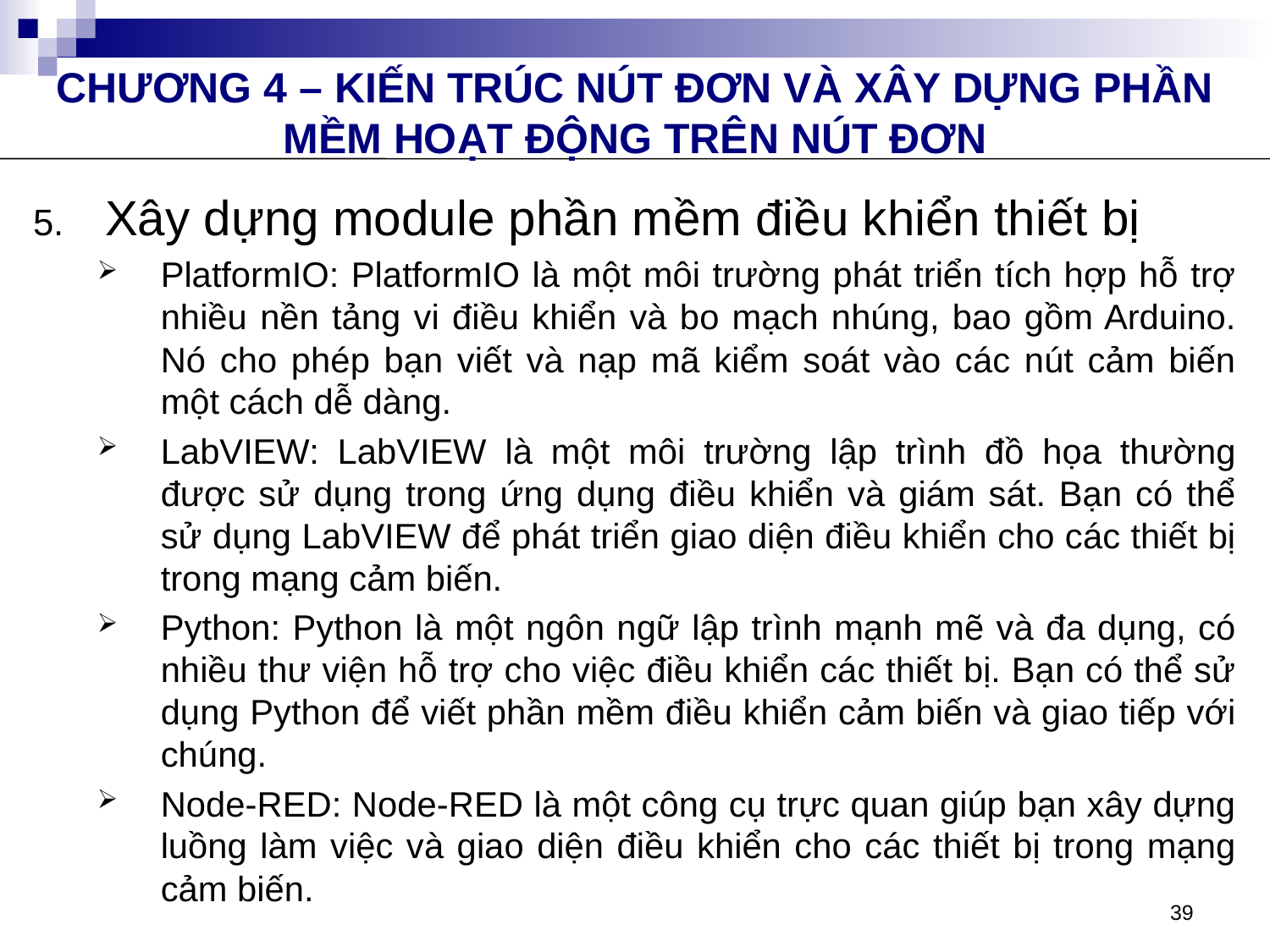

CHƯƠNG 4 – KIẾN TRÚC NÚT ĐƠN VÀ XÂY DỰNG PHẦN MỀM HOẠT ĐỘNG TRÊN NÚT ĐƠN

Xây dựng module phần mềm điều khiển thiết bị
PlatformIO: PlatformIO là một môi trường phát triển tích hợp hỗ trợ nhiều nền tảng vi điều khiển và bo mạch nhúng, bao gồm Arduino. Nó cho phép bạn viết và nạp mã kiểm soát vào các nút cảm biến một cách dễ dàng.
LabVIEW: LabVIEW là một môi trường lập trình đồ họa thường được sử dụng trong ứng dụng điều khiển và giám sát. Bạn có thể sử dụng LabVIEW để phát triển giao diện điều khiển cho các thiết bị trong mạng cảm biến.
Python: Python là một ngôn ngữ lập trình mạnh mẽ và đa dụng, có nhiều thư viện hỗ trợ cho việc điều khiển các thiết bị. Bạn có thể sử dụng Python để viết phần mềm điều khiển cảm biến và giao tiếp với chúng.
Node-RED: Node-RED là một công cụ trực quan giúp bạn xây dựng luồng làm việc và giao diện điều khiển cho các thiết bị trong mạng cảm biến.
39